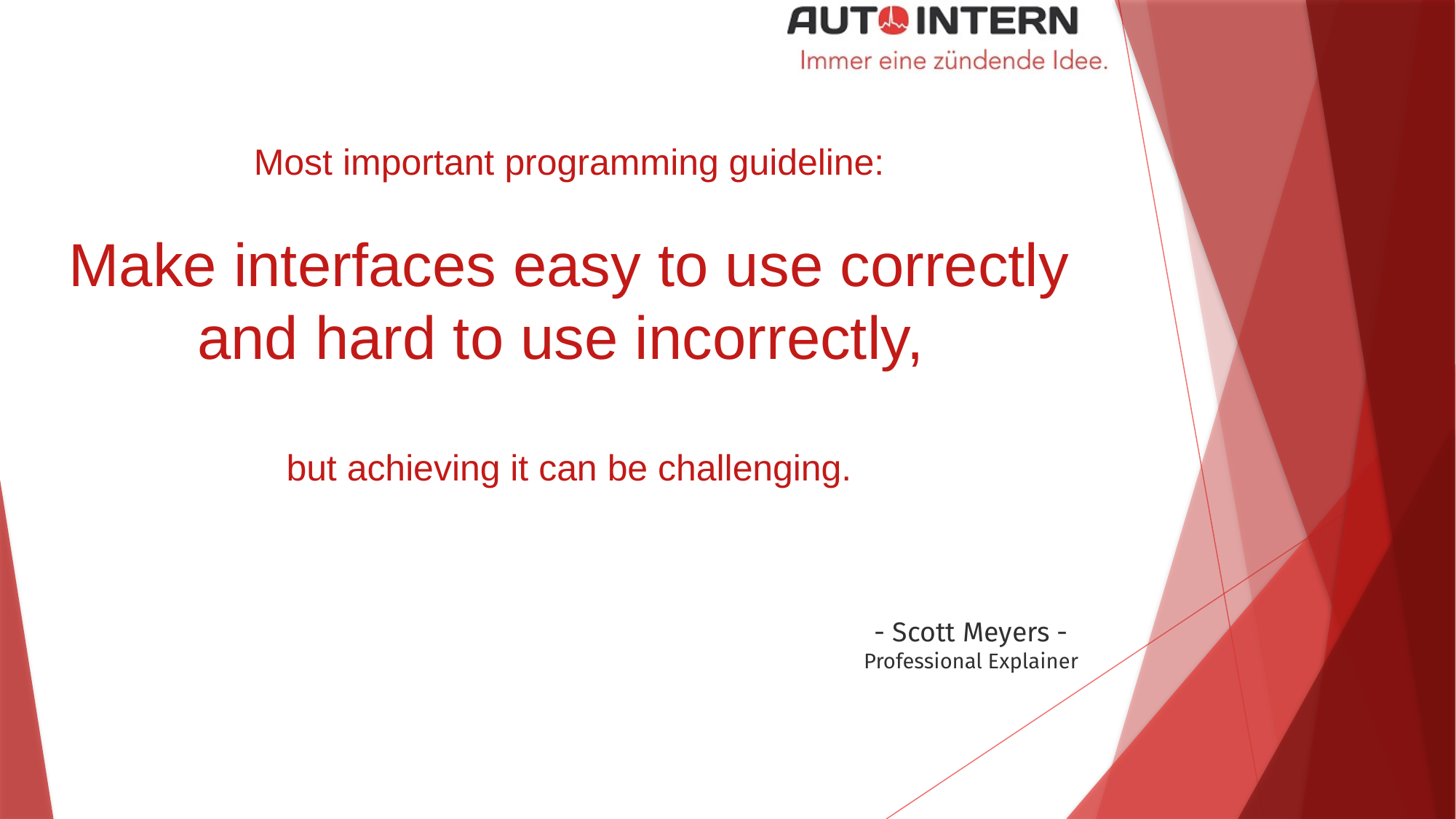

Most important programming guideline:

Make interfaces easy to use correctly and hard to use incorrectly,

but achieving it can be challenging.

- Scott Meyers -
Professional Explainer